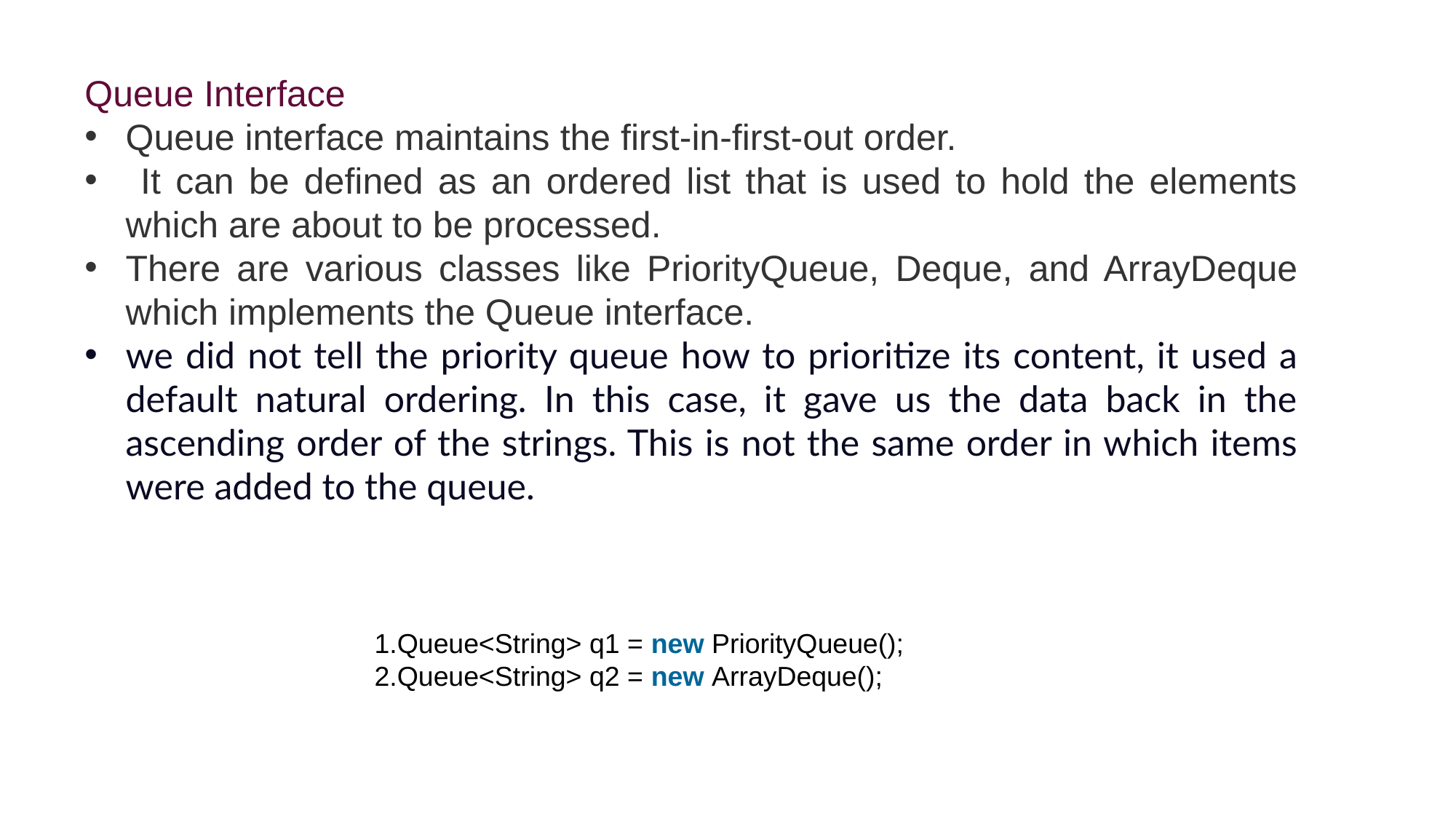

Queue Interface
Queue interface maintains the first-in-first-out order.
 It can be defined as an ordered list that is used to hold the elements which are about to be processed.
There are various classes like PriorityQueue, Deque, and ArrayDeque which implements the Queue interface.
we did not tell the priority queue how to prioritize its content, it used a default natural ordering. In this case, it gave us the data back in the ascending order of the strings. This is not the same order in which items were added to the queue.
Queue<String> q1 = new PriorityQueue();
Queue<String> q2 = new ArrayDeque();